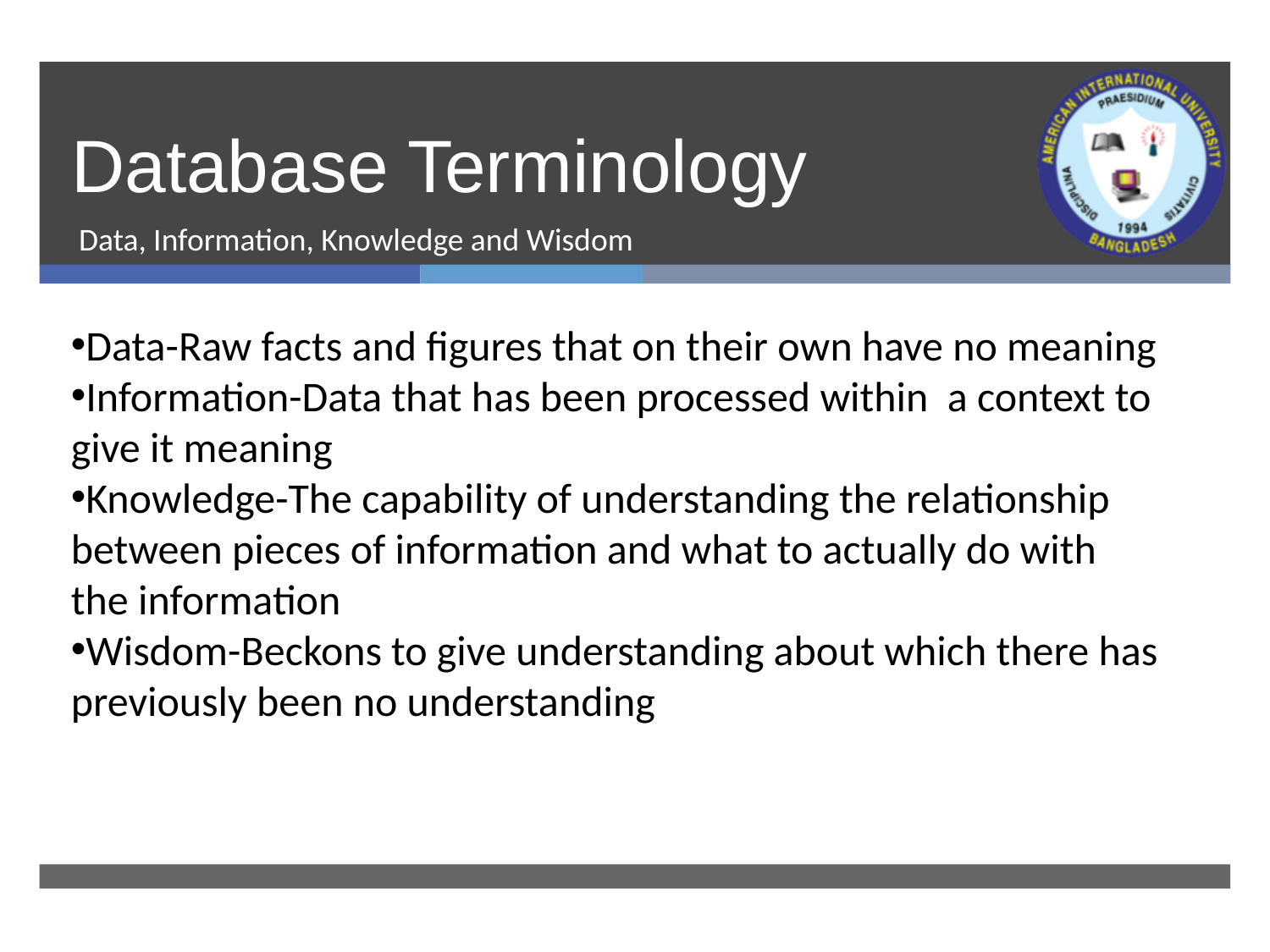

# Database Terminology
Data, Information, Knowledge and Wisdom
Data-Raw facts and figures that on their own have no meaning
Information-Data that has been processed within  a context to give it meaning
Knowledge-The capability of understanding the relationship between pieces of information and what to actually do with the information
Wisdom-Beckons to give understanding about which there has previously been no understanding